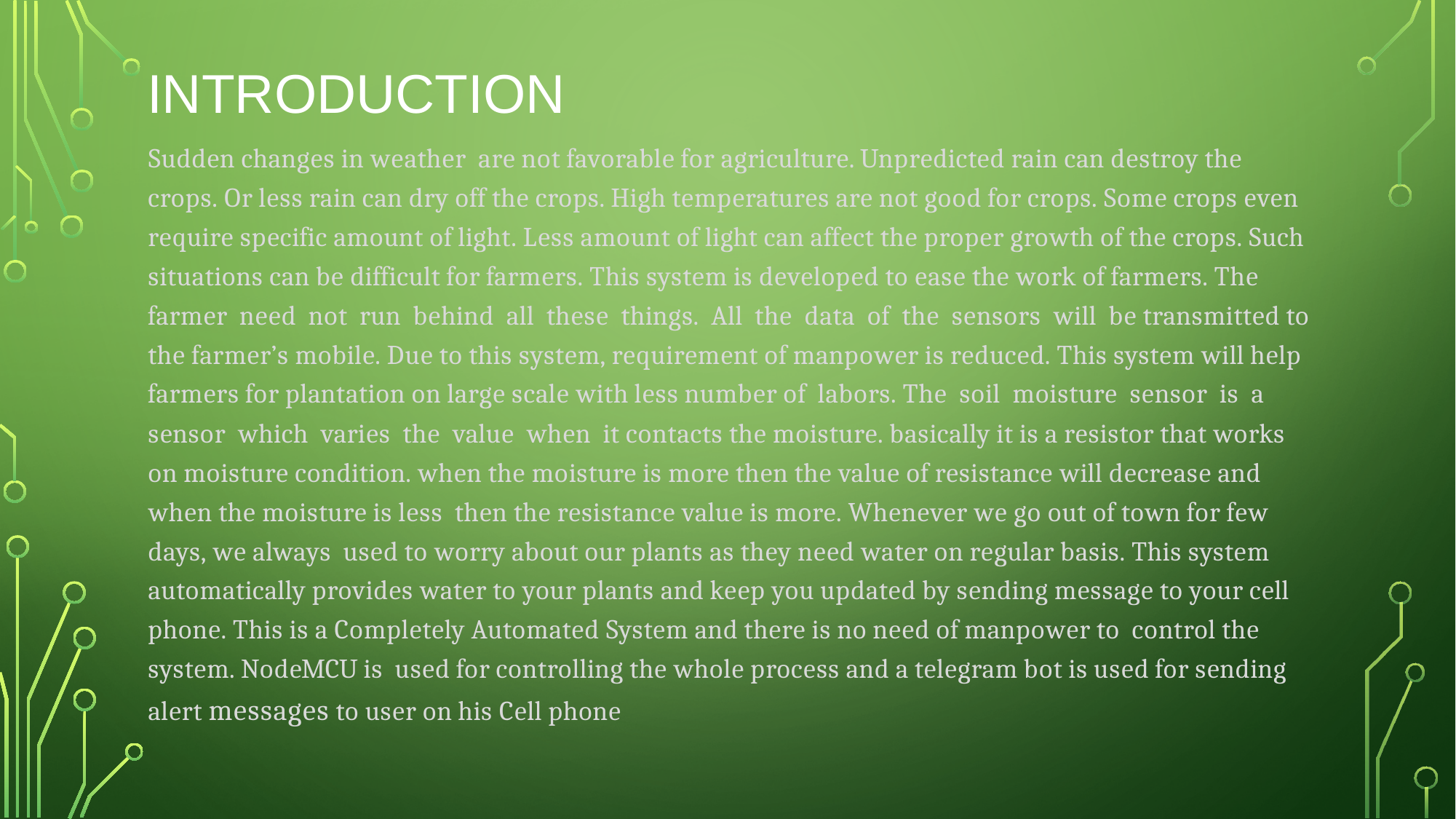

# Introduction
Sudden changes in weather  are not favorable for agriculture. Unpredicted rain can destroy the crops. Or less rain can dry off the crops. High temperatures are not good for crops. Some crops even require specific amount of light. Less amount of light can affect the proper growth of the crops. Such situations can be difficult for farmers. This system is developed to ease the work of farmers. The farmer  need  not  run  behind  all  these  things.  All  the  data  of  the  sensors  will  be transmitted to the farmer’s mobile. Due to this system, requirement of manpower is reduced. This system will help farmers for plantation on large scale with less number of  labors. The  soil  moisture  sensor  is  a  sensor  which  varies  the  value  when  it contacts the moisture. basically it is a resistor that works on moisture condition. when the moisture is more then the value of resistance will decrease and when the moisture is less  then the resistance value is more. Whenever we go out of town for few days, we always  used to worry about our plants as they need water on regular basis. This system automatically provides water to your plants and keep you updated by sending message to your cell phone. This is a Completely Automated System and there is no need of manpower to  control the system. NodeMCU is  used for controlling the whole process and a telegram bot is used for sending alert messages to user on his Cell phone